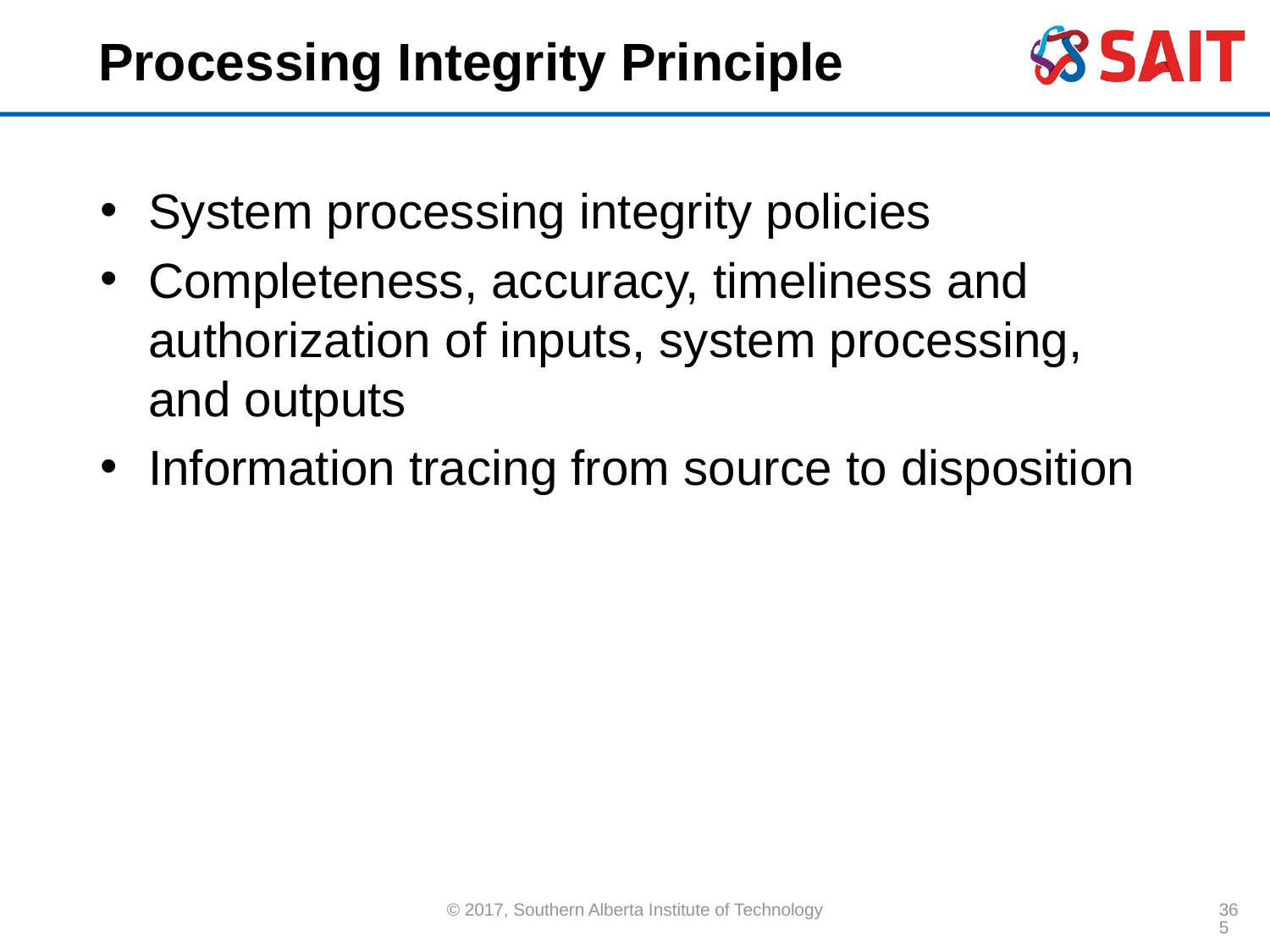

# Processing Integrity Principle
System processing integrity policies
Completeness, accuracy, timeliness and authorization of inputs, system processing, and outputs
Information tracing from source to disposition